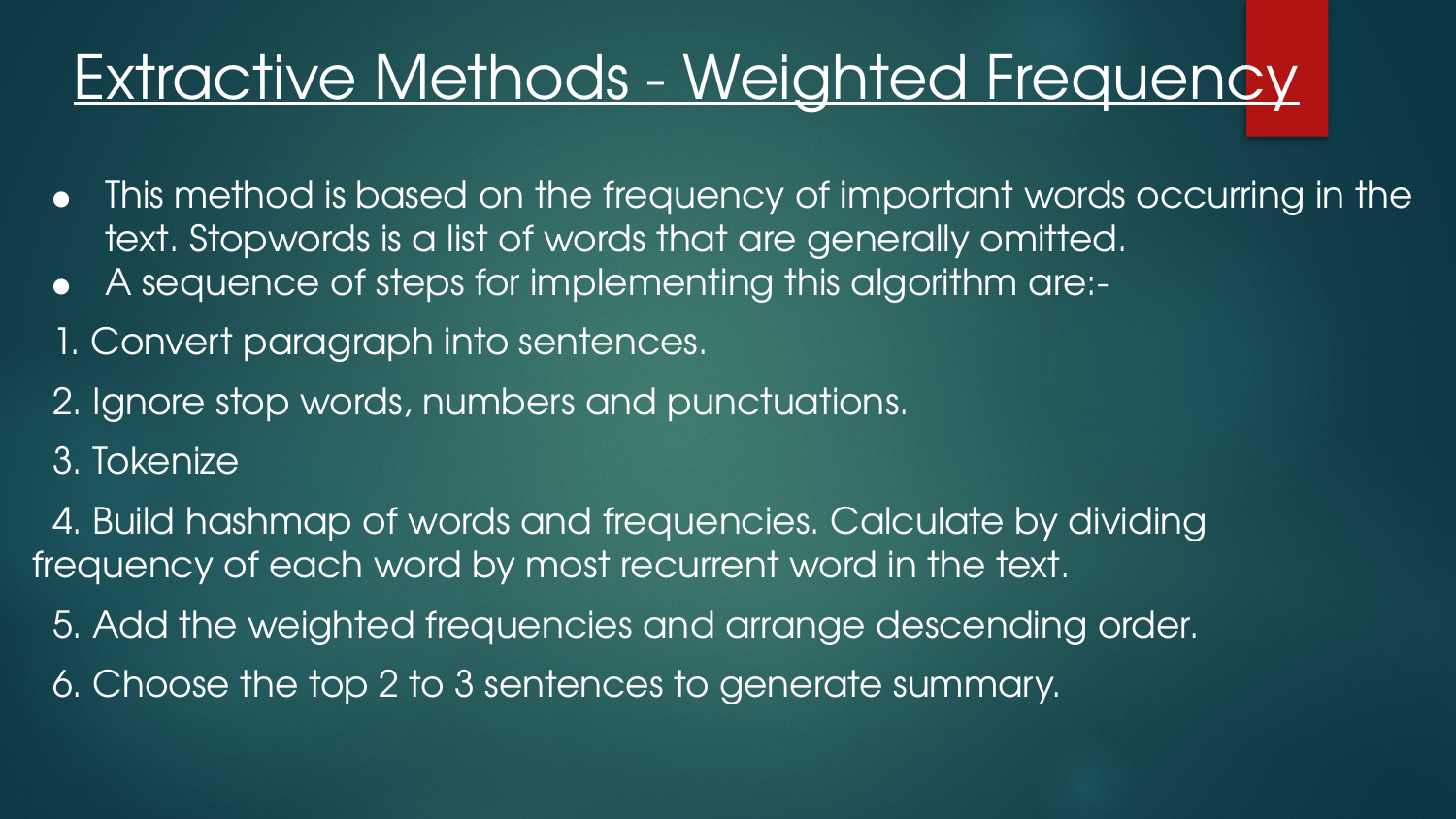

# Extractive Methods - Weighted Frequency
This method is based on the frequency of important words occurring in the text. Stopwords is a list of words that are generally omitted.
A sequence of steps for implementing this algorithm are:-
  1. Convert paragraph into sentences.
  2. Ignore stop words, numbers and punctuations.
  3. Tokenize
  4. Build hashmap of words and frequencies. Calculate by dividing       frequency of each word by most recurrent word in the text.
  5. Add the weighted frequencies and arrange descending order.
  6. Choose the top 2 to 3 sentences to generate summary.